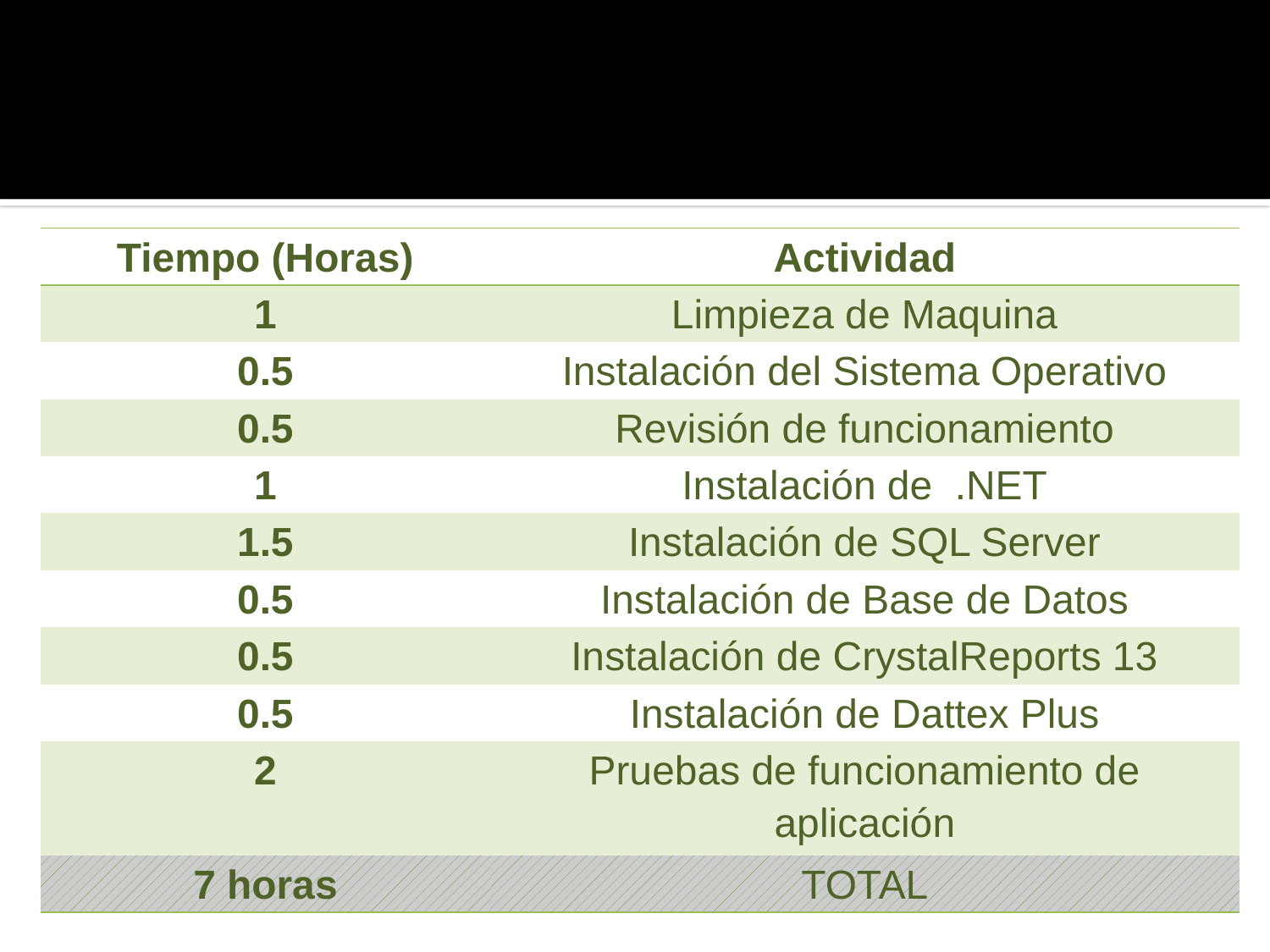

#
| Tiempo (Horas) | Actividad |
| --- | --- |
| 1 | Limpieza de Maquina |
| 0.5 | Instalación del Sistema Operativo |
| 0.5 | Revisión de funcionamiento |
| 1 | Instalación de .NET |
| 1.5 | Instalación de SQL Server |
| 0.5 | Instalación de Base de Datos |
| 0.5 | Instalación de CrystalReports 13 |
| 0.5 | Instalación de Dattex Plus |
| 2 | Pruebas de funcionamiento de aplicación |
| 7 horas | TOTAL |